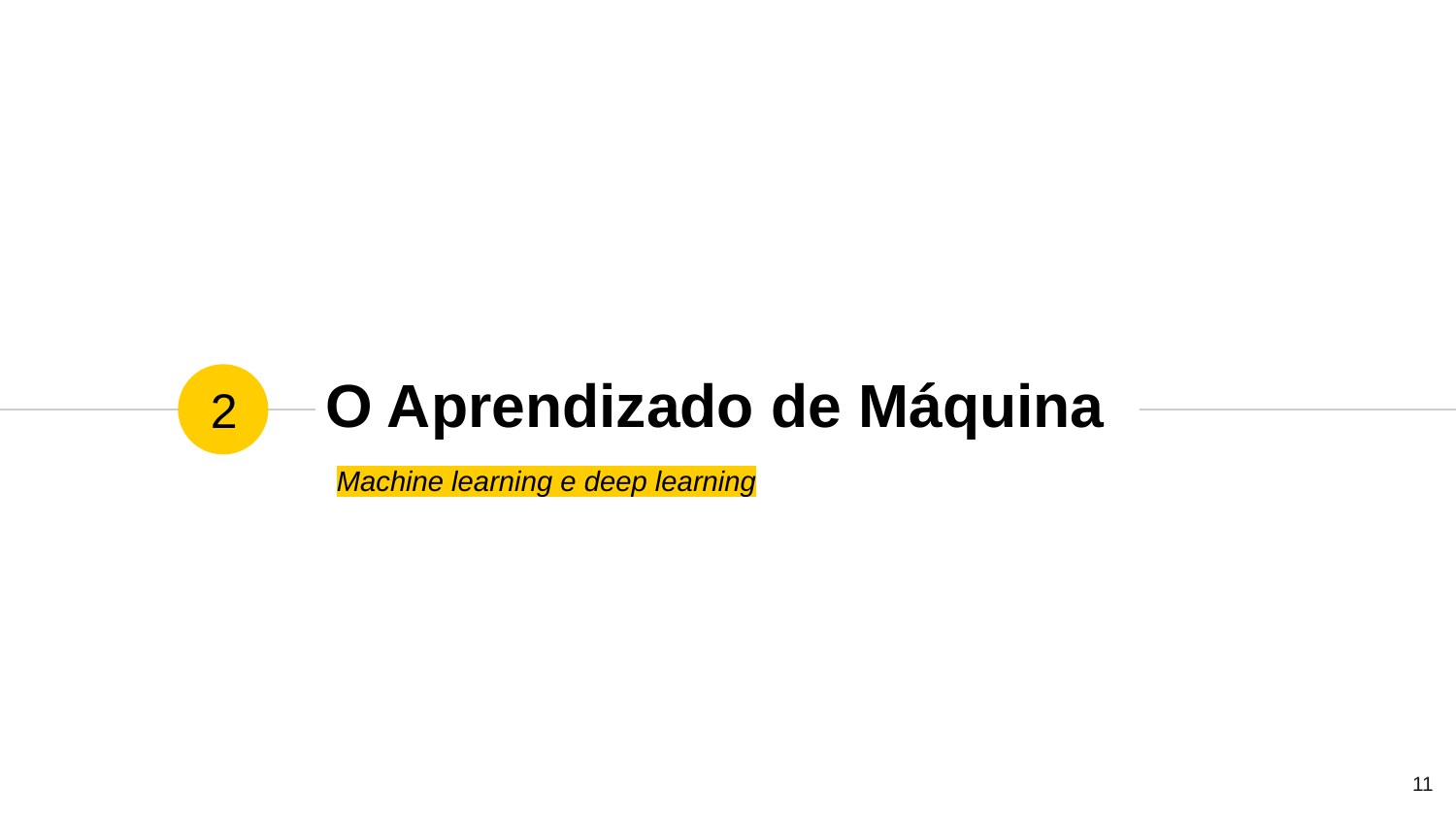

# O Aprendizado de Máquina
2

Machine learning e deep learning
11